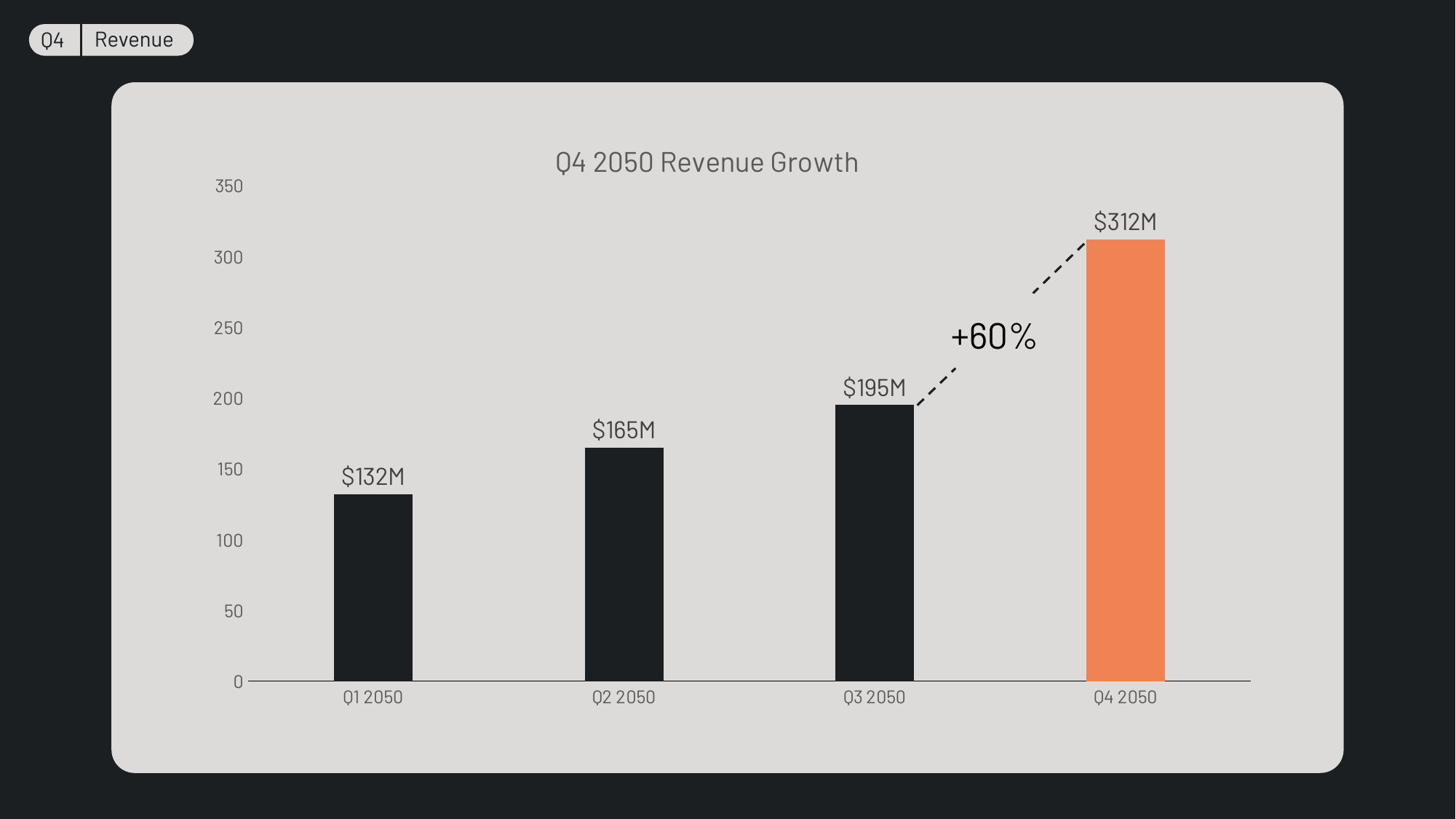

Revenue
Q4

### Chart: Q4 2050 Revenue Growth

| Category | 2050 |
|---|---|
| Q1 2050 | 132.0 |
| Q2 2050 | 165.0 |
| Q3 2050 | 195.0 |
| Q4 2050 | 312.0 |